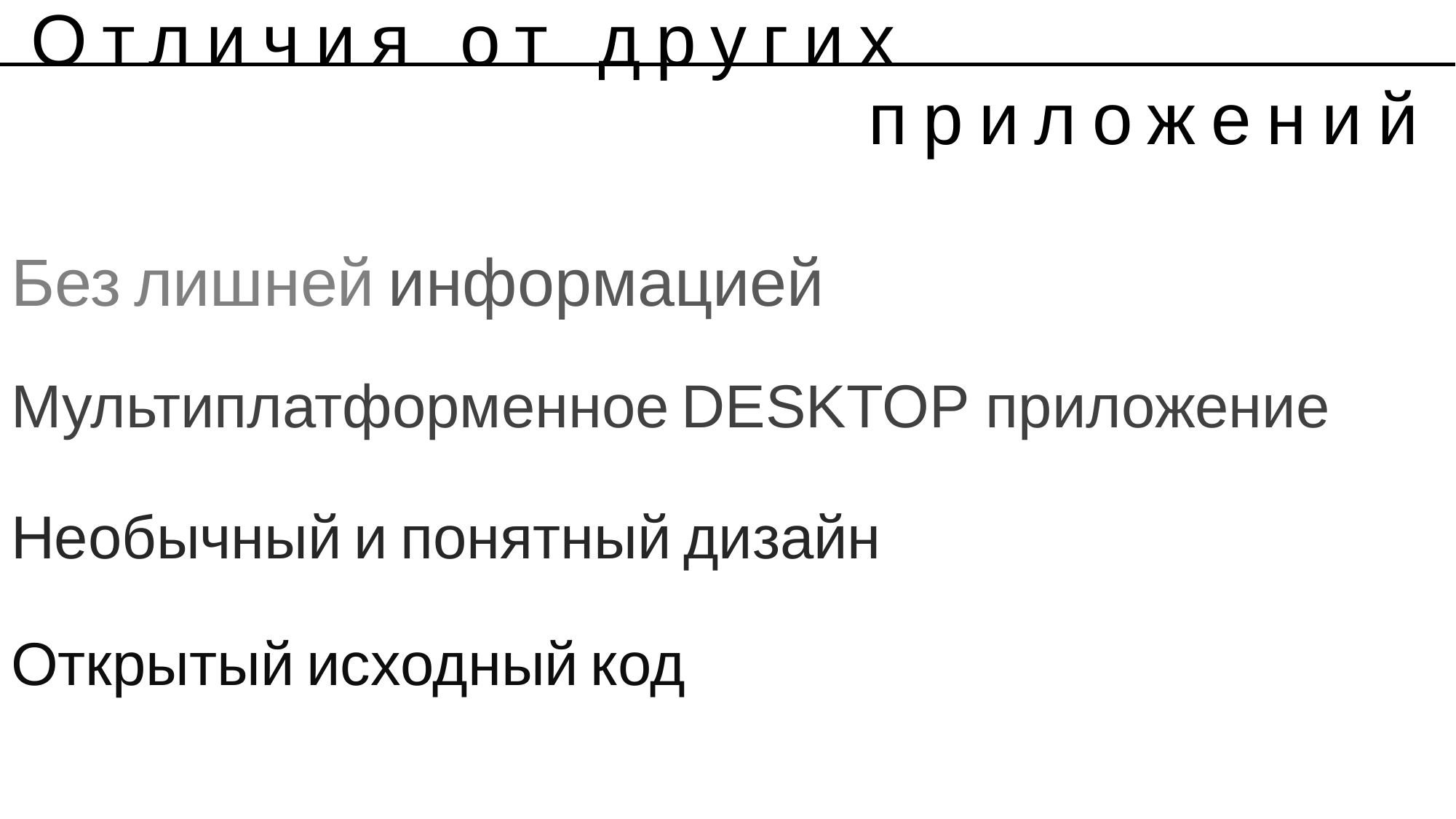

# Отличия от других приложений
Без лишней информацией

Мультиплатформенное DESKTOP приложение

Необычный и понятный дизайн

Открытый исходный код